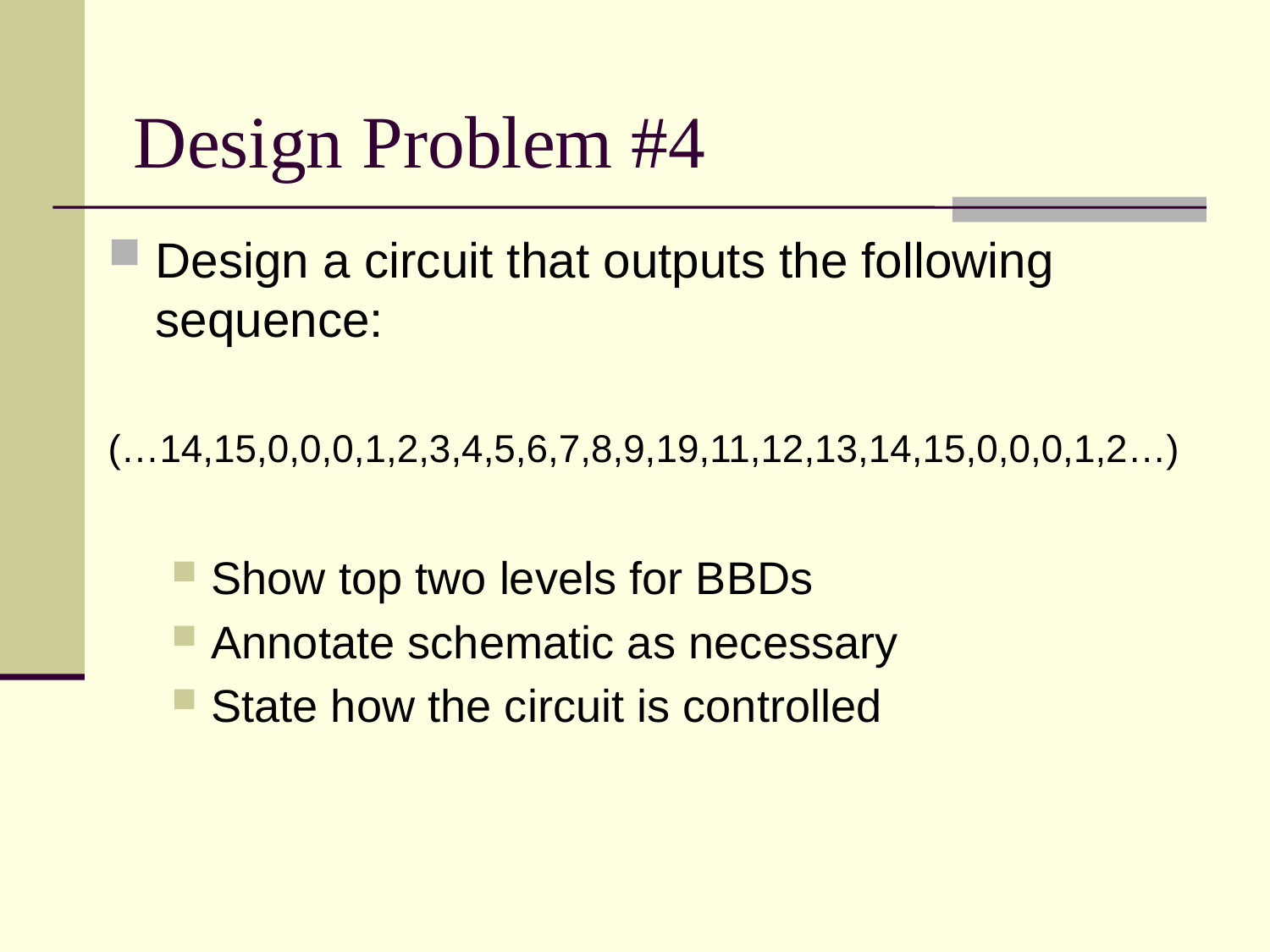

# Design Problem #4
Design a circuit that outputs the following sequence:

(…14,15,0,0,0,1,2,3,4,5,6,7,8,9,19,11,12,13,14,15,0,0,0,1,2…)

Show top two levels for BBDs
Annotate schematic as necessary
State how the circuit is controlled